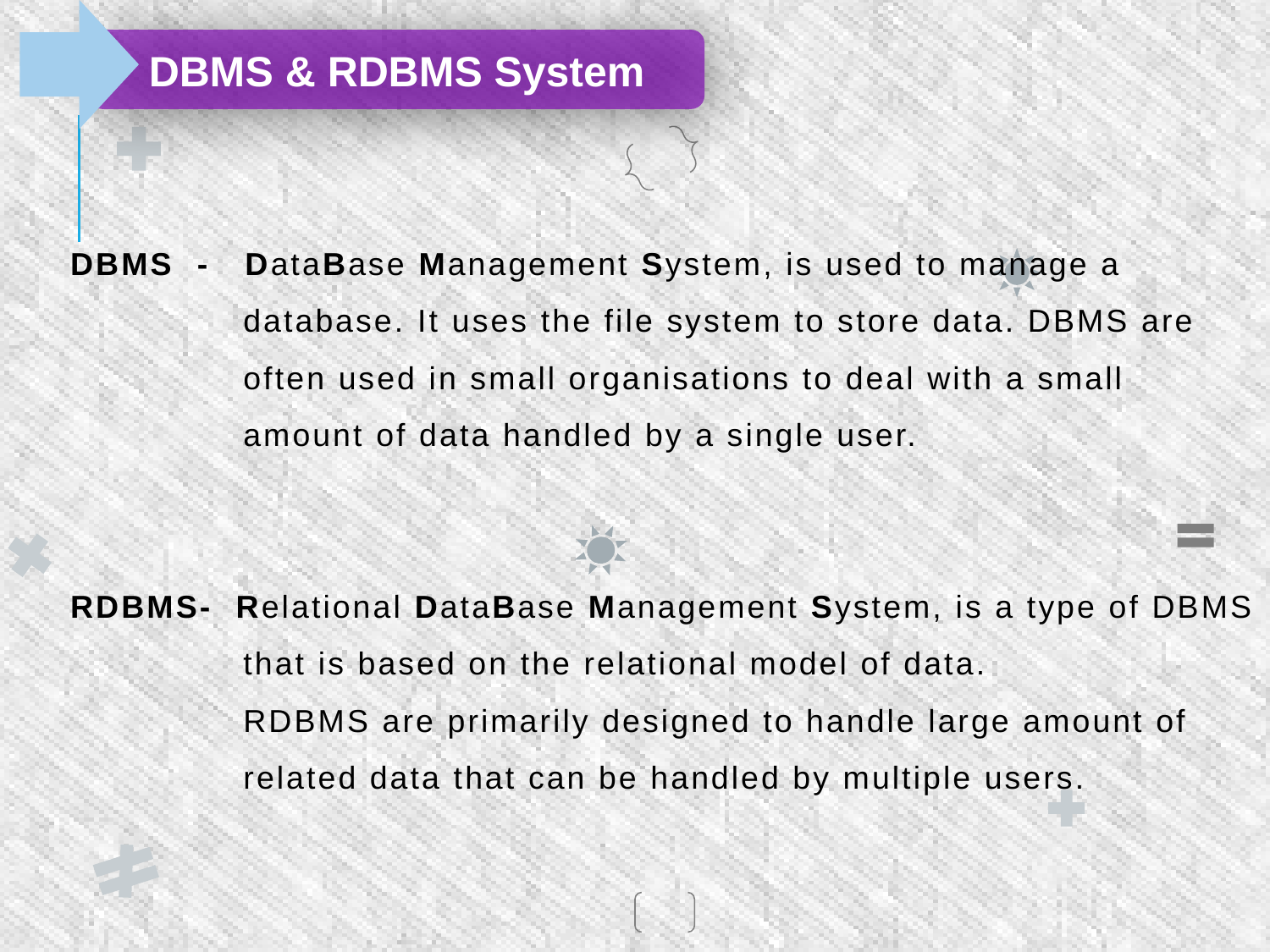

DBMS & RDBMS System

DBMS  -   DataBase Management System, is used to manage a
               database. It uses the file system to store data. DBMS are
               often used in small organisations to deal with a small
               amount of data handled by a single user.

RDBMS-  Relational DataBase Management System, is a type of DBMS
               that is based on the relational model of data.
               RDBMS are primarily designed to handle large amount of
               related data that can be handled by multiple users.